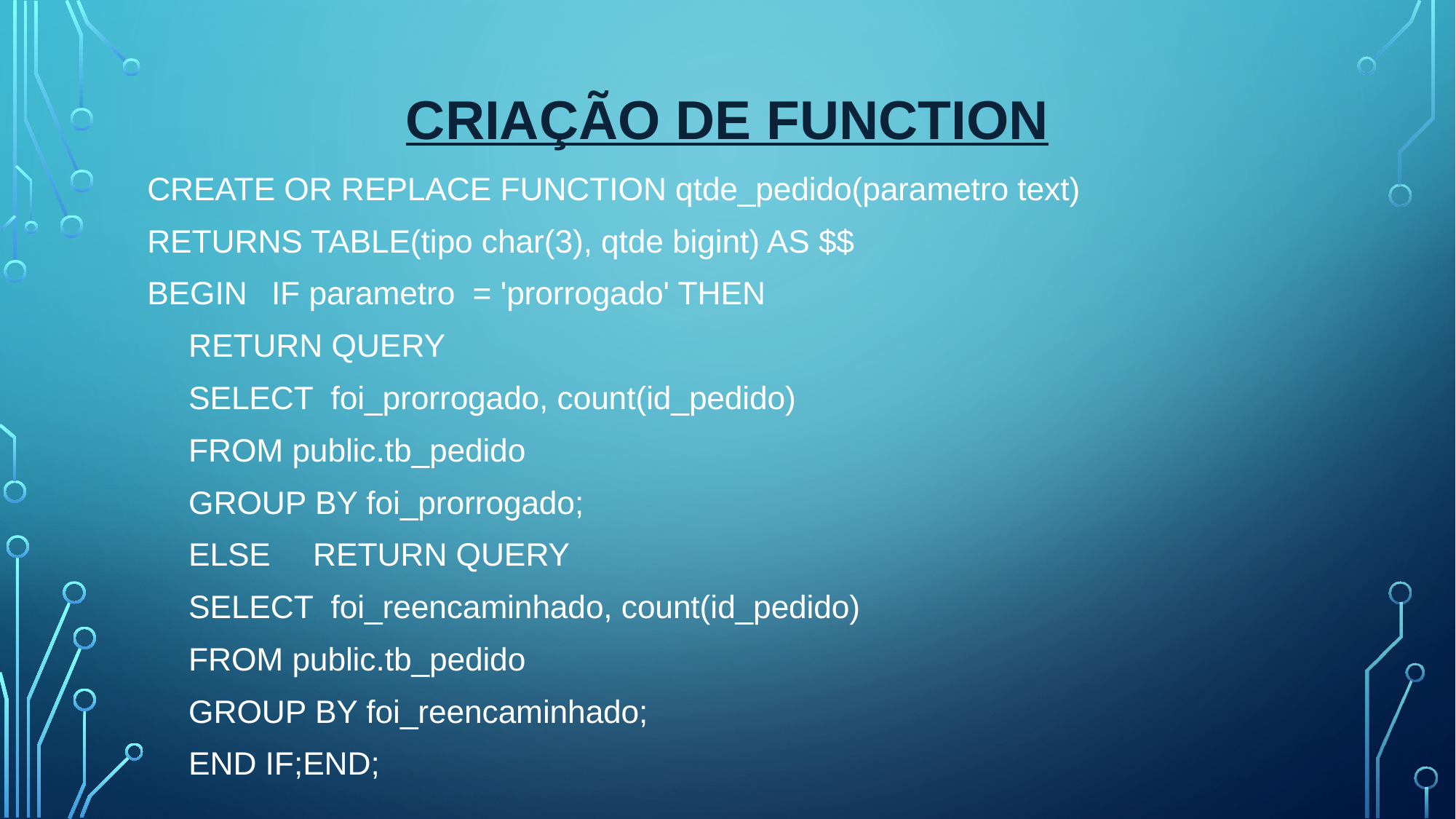

# Criação de function
CREATE OR REPLACE FUNCTION qtde_pedido(parametro text)
RETURNS TABLE(tipo char(3), qtde bigint) AS $$
BEGIN	IF parametro  = 'prorrogado' THEN
		RETURN QUERY
		SELECT  foi_prorrogado, count(id_pedido)
		FROM public.tb_pedido
		GROUP BY foi_prorrogado;
	ELSE 	RETURN QUERY
		SELECT  foi_reencaminhado, count(id_pedido)
		FROM public.tb_pedido
		GROUP BY foi_reencaminhado;
	END IF;END;